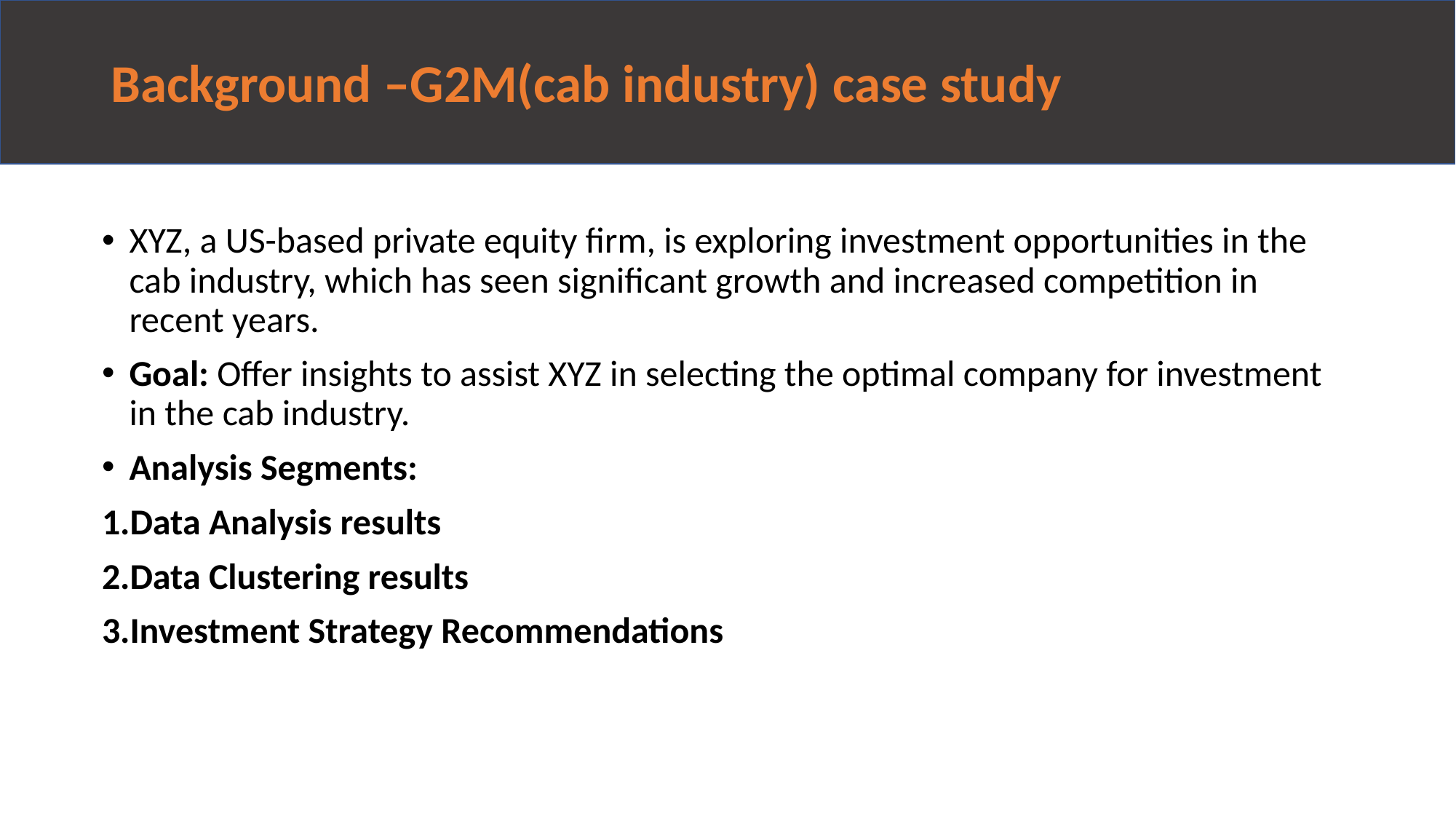

# Background –G2M(cab industry) case study
XYZ, a US-based private equity firm, is exploring investment opportunities in the cab industry, which has seen significant growth and increased competition in recent years.
Goal: Offer insights to assist XYZ in selecting the optimal company for investment in the cab industry.
Analysis Segments:
Data Analysis results
Data Clustering results
Investment Strategy Recommendations